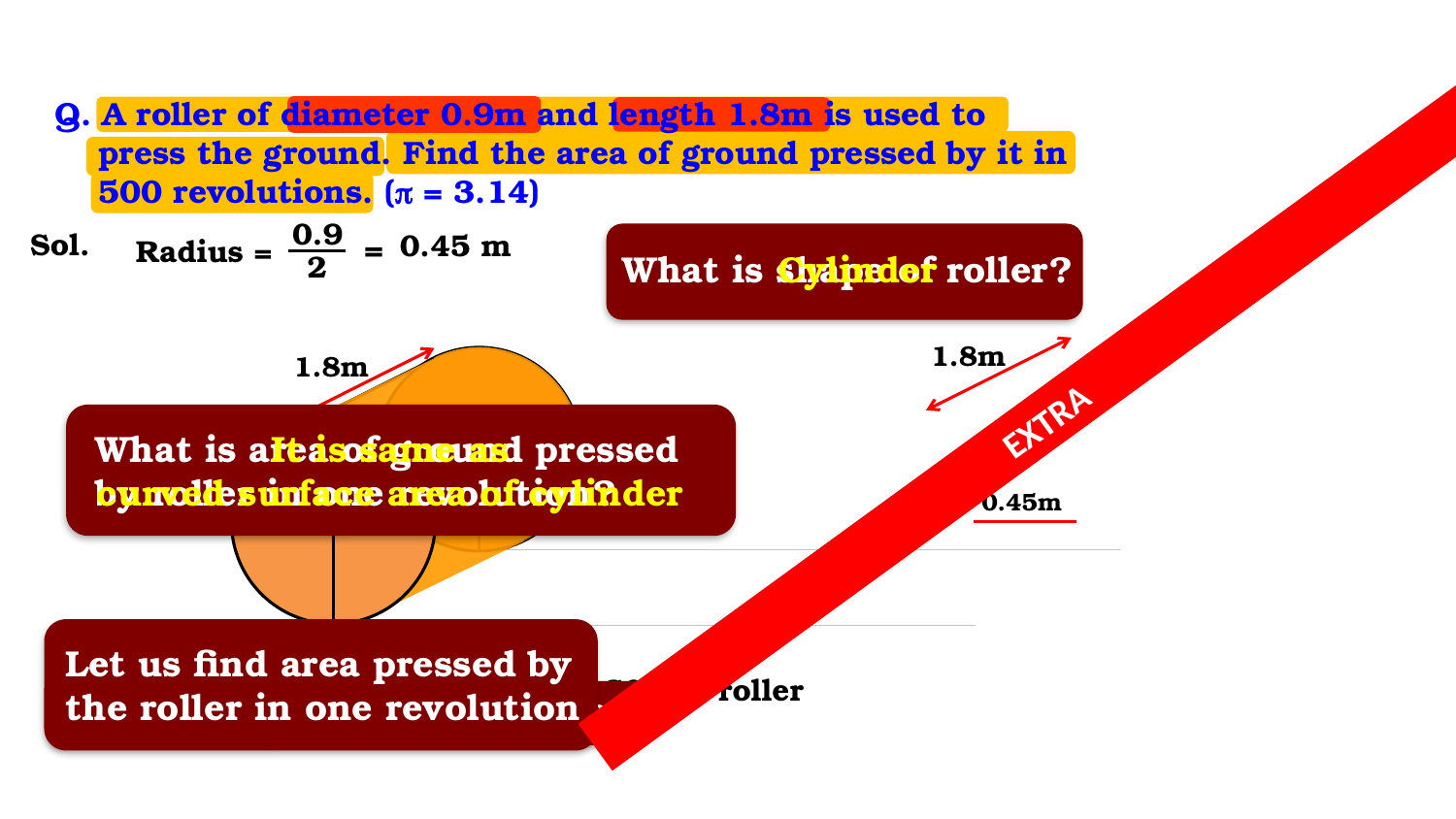

Q. A roller of diameter 0.9m and length 1.8m is used to
    press the ground. Find the area of ground pressed by it in
    500 revolutions. (π = 3.14)

0.9
Sol.
0.45 m
=

Radius =
What is shape of roller?
Cylinder
2
1.8m
1.8m

EXTRA

What is area of ground pressed
by roller in one revolution?
It is same as
curved surface area of cylinder

0.45m
0.45 m

Let us find area pressed by
the roller in one revolution
Area of ground pressed in 1 rev
= CSA of roller

Consider one revolution of roller